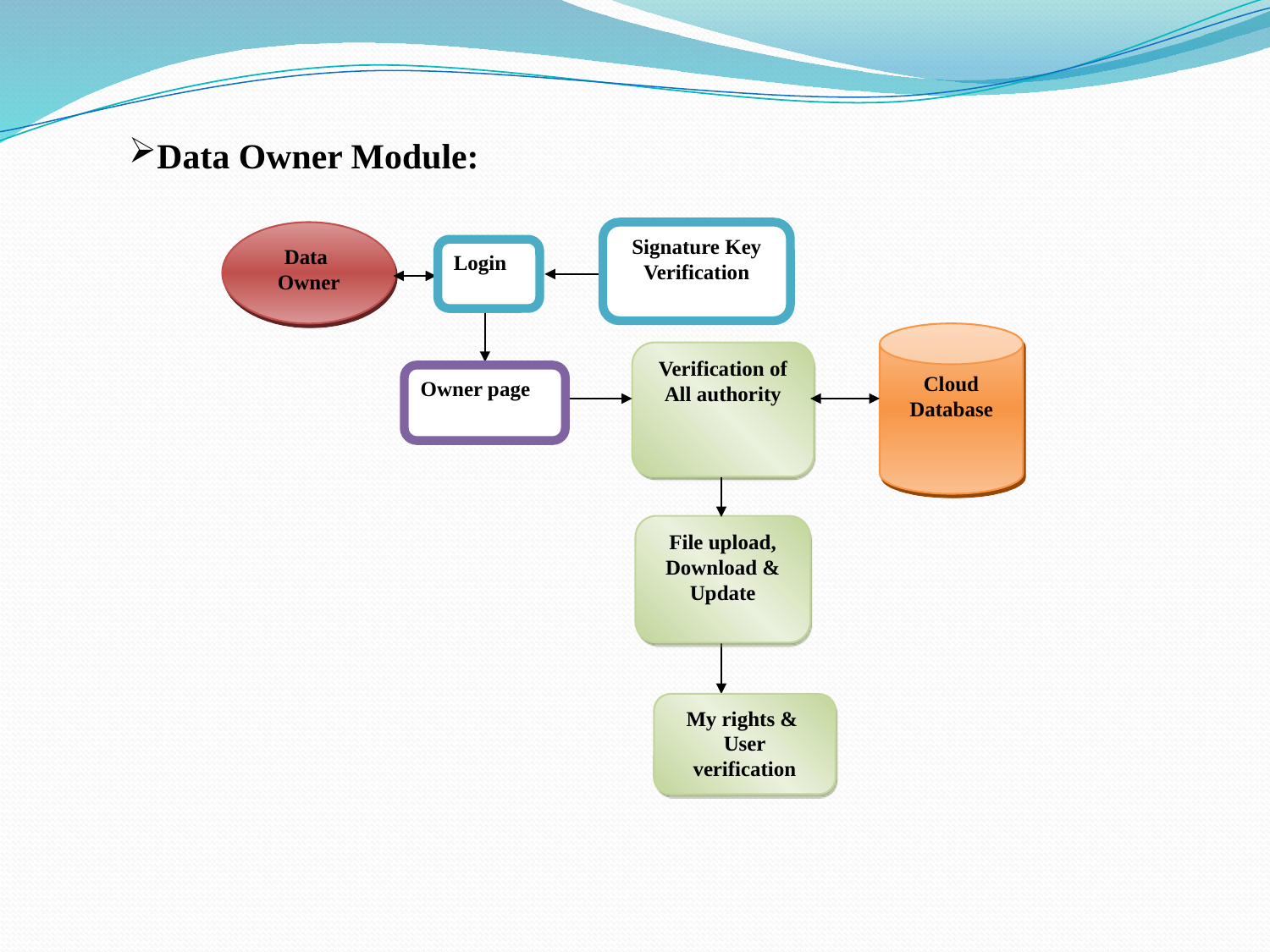

Data Owner Module:
Data  Owner
Signature Key Verification
Login
Cloud Database
Verification of All authority
Owner page
File upload, Download & Update
My rights &  User verification